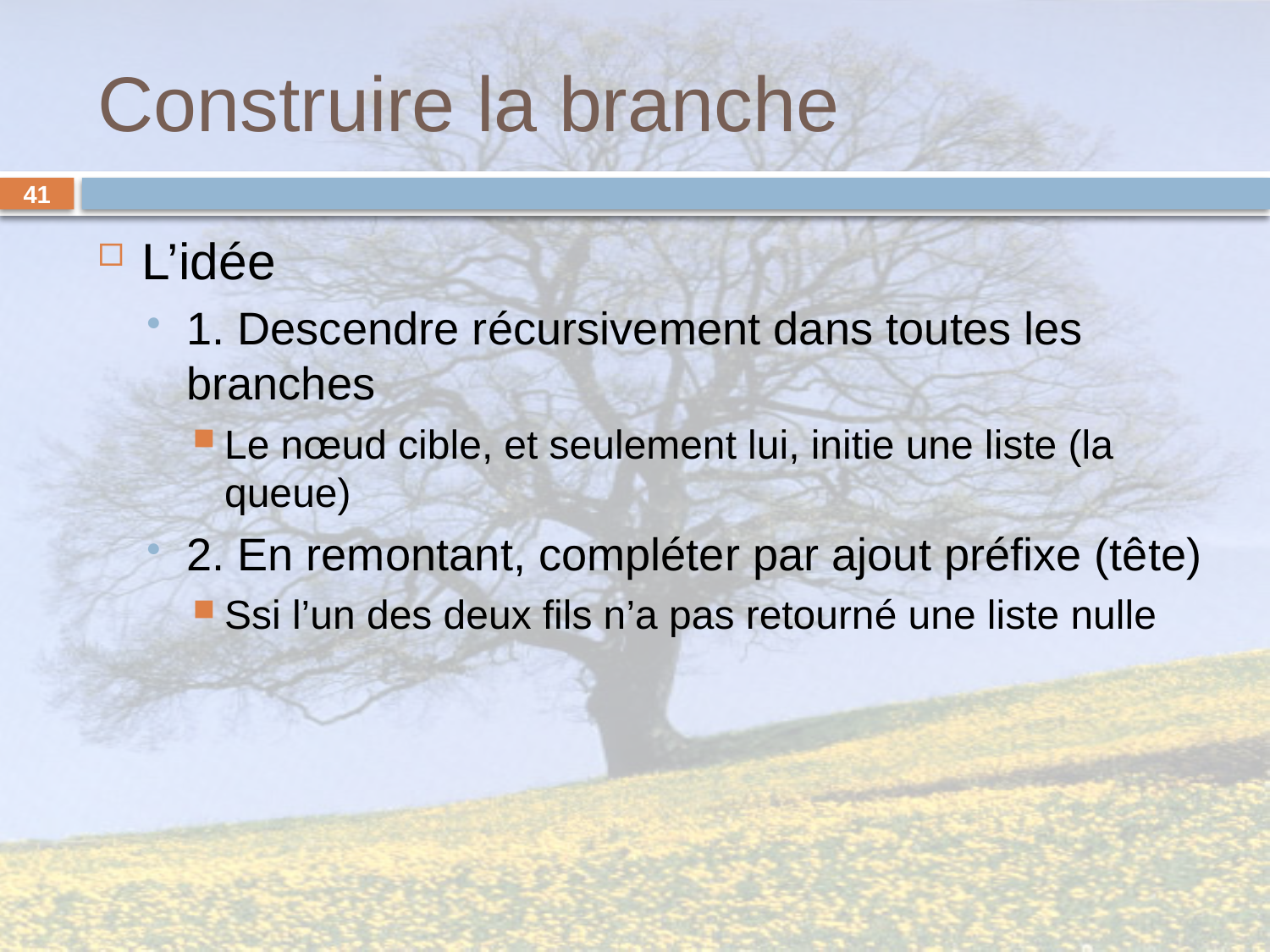

# Construire la branche
41
L’idée
1. Descendre récursivement dans toutes les branches
Le nœud cible, et seulement lui, initie une liste (la queue)
2. En remontant, compléter par ajout préfixe (tête)
Ssi l’un des deux fils n’a pas retourné une liste nulle